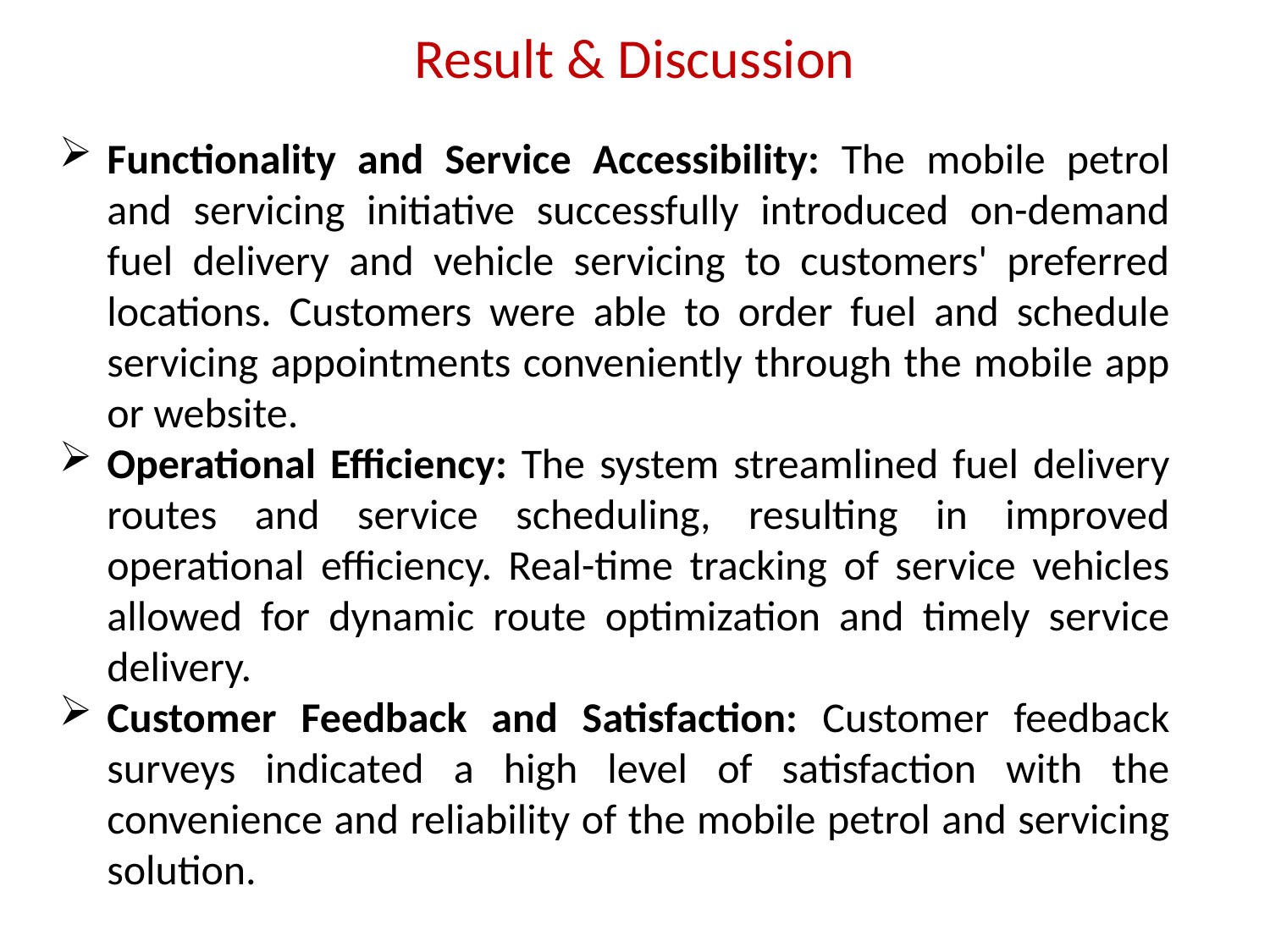

# Result & Discussion
Functionality and Service Accessibility: The mobile petrol and servicing initiative successfully introduced on-demand fuel delivery and vehicle servicing to customers' preferred locations. Customers were able to order fuel and schedule servicing appointments conveniently through the mobile app or website.
Operational Efficiency: The system streamlined fuel delivery routes and service scheduling, resulting in improved operational efficiency. Real-time tracking of service vehicles allowed for dynamic route optimization and timely service delivery.
Customer Feedback and Satisfaction: Customer feedback surveys indicated a high level of satisfaction with the convenience and reliability of the mobile petrol and servicing solution.